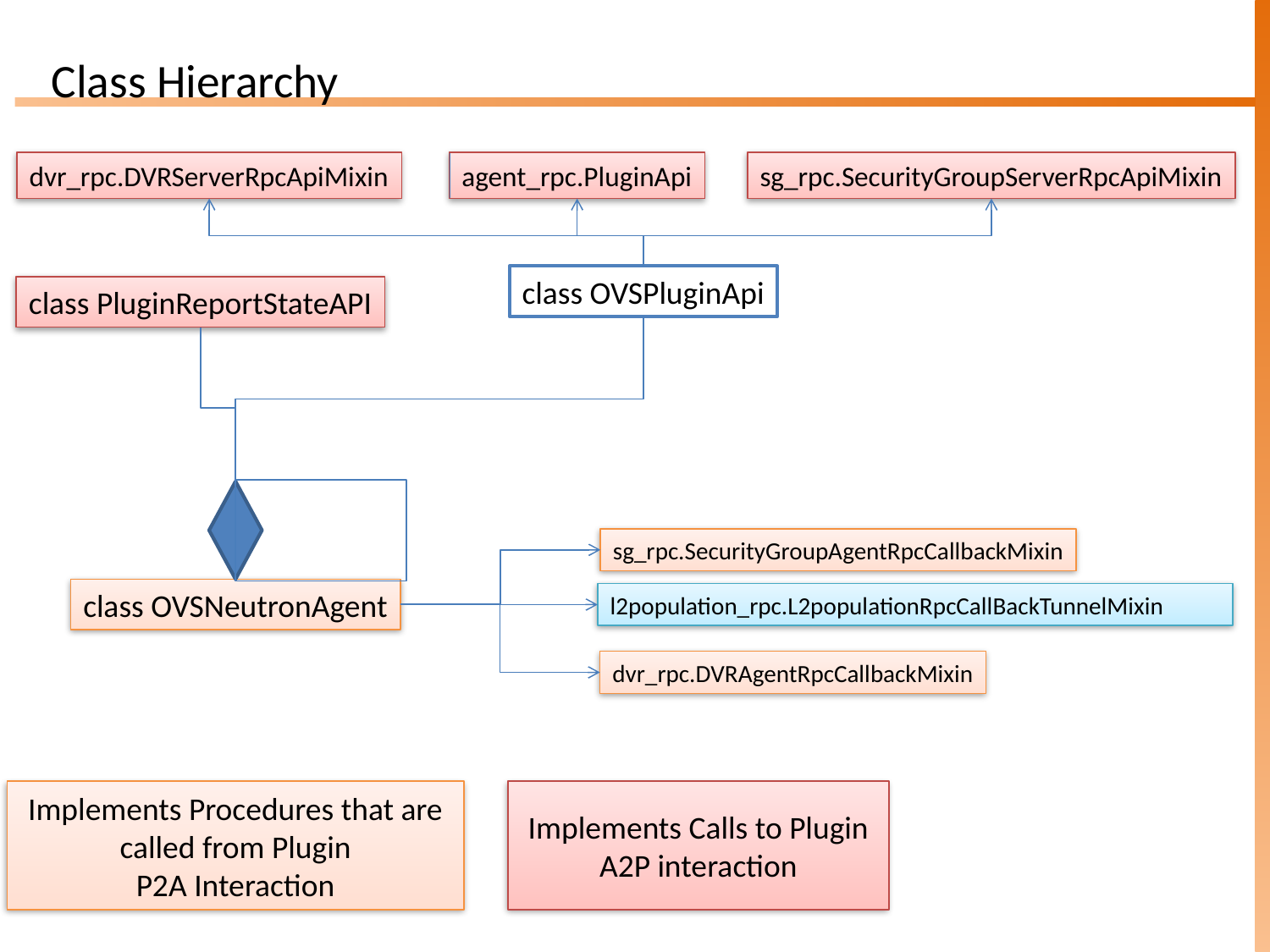

# Class Hierarchy
dvr_rpc.DVRServerRpcApiMixin
agent_rpc.PluginApi
sg_rpc.SecurityGroupServerRpcApiMixin
class OVSPluginApi
class PluginReportStateAPI

sg_rpc.SecurityGroupAgentRpcCallbackMixin
class OVSNeutronAgent
l2population_rpc.L2populationRpcCallBackTunnelMixin
dvr_rpc.DVRAgentRpcCallbackMixin
Implements Procedures that are called from Plugin
P2A Interaction
Implements Calls to Plugin
A2P interaction